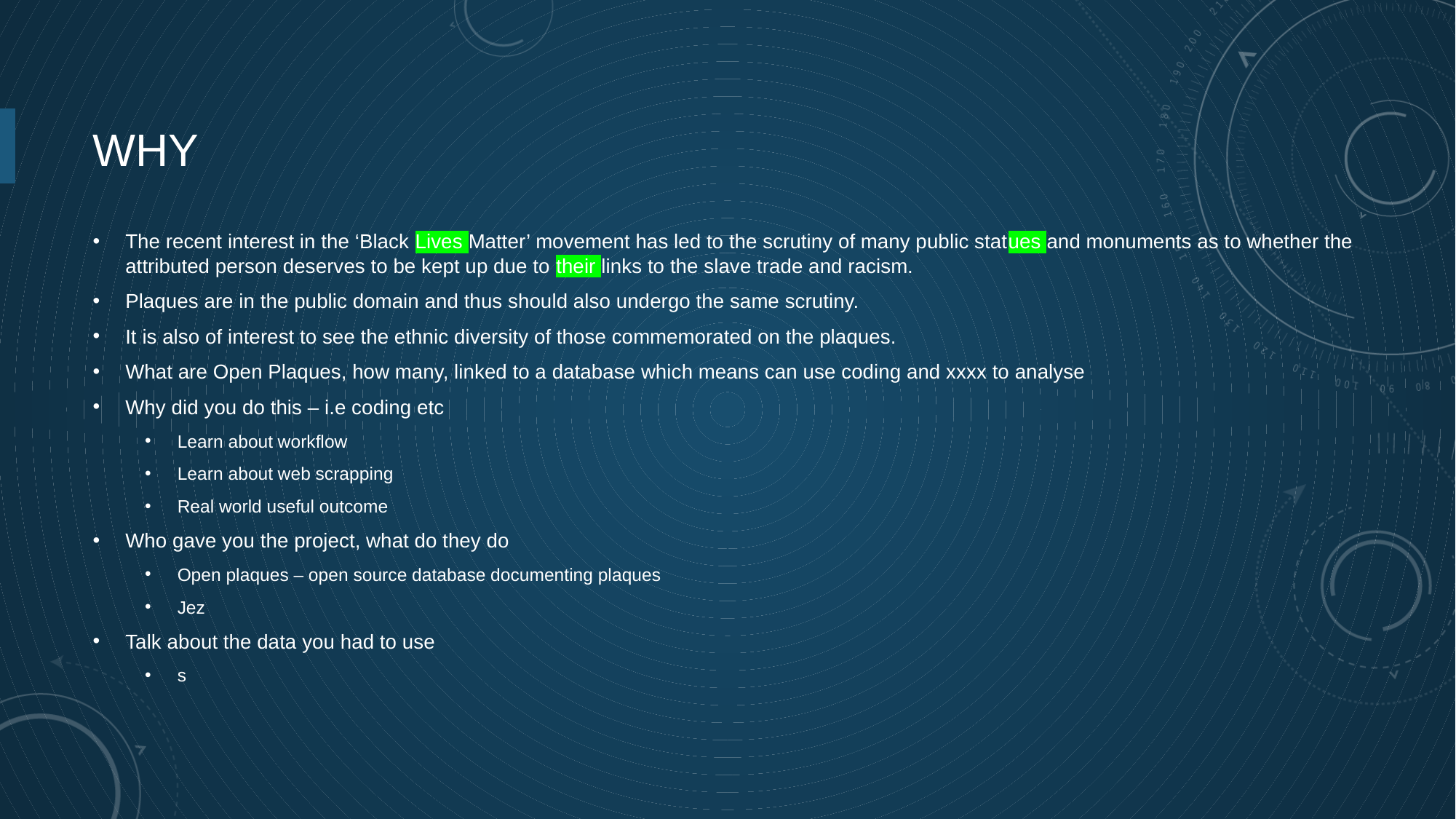

# Why
The recent interest in the ‘Black Lives Matter’ movement has led to the scrutiny of many public statues and monuments as to whether the attributed person deserves to be kept up due to their links to the slave trade and racism.
Plaques are in the public domain and thus should also undergo the same scrutiny.
It is also of interest to see the ethnic diversity of those commemorated on the plaques.
What are Open Plaques, how many, linked to a database which means can use coding and xxxx to analyse
Why did you do this – i.e coding etc
Learn about workflow
Learn about web scrapping
Real world useful outcome
Who gave you the project, what do they do
Open plaques – open source database documenting plaques
Jez
Talk about the data you had to use
s